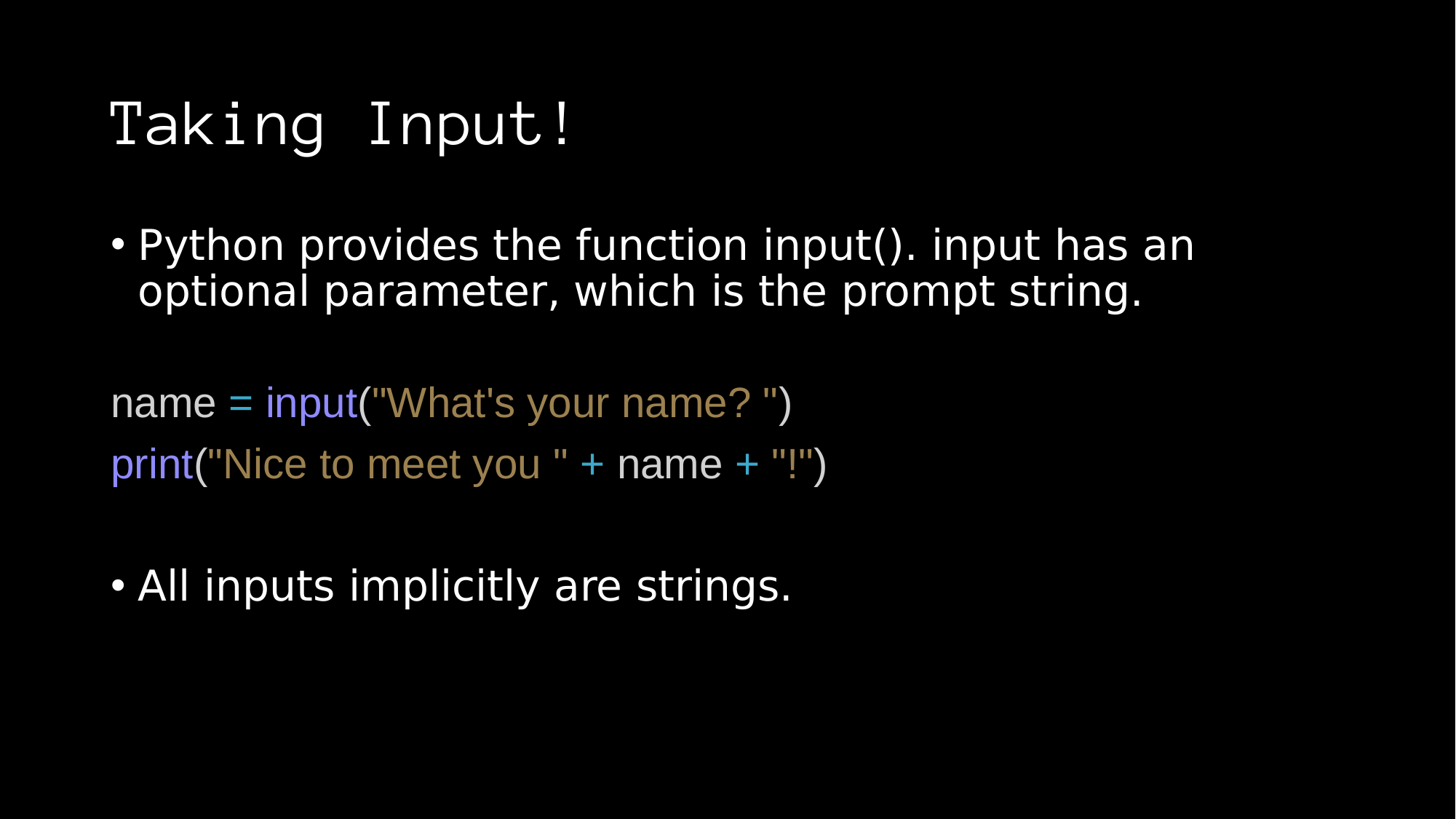

# Taking Input!
Python provides the function input(). input has an optional parameter, which is the prompt string.
name = input("What's your name? ")
print("Nice to meet you " + name + "!")

All inputs implicitly are strings.